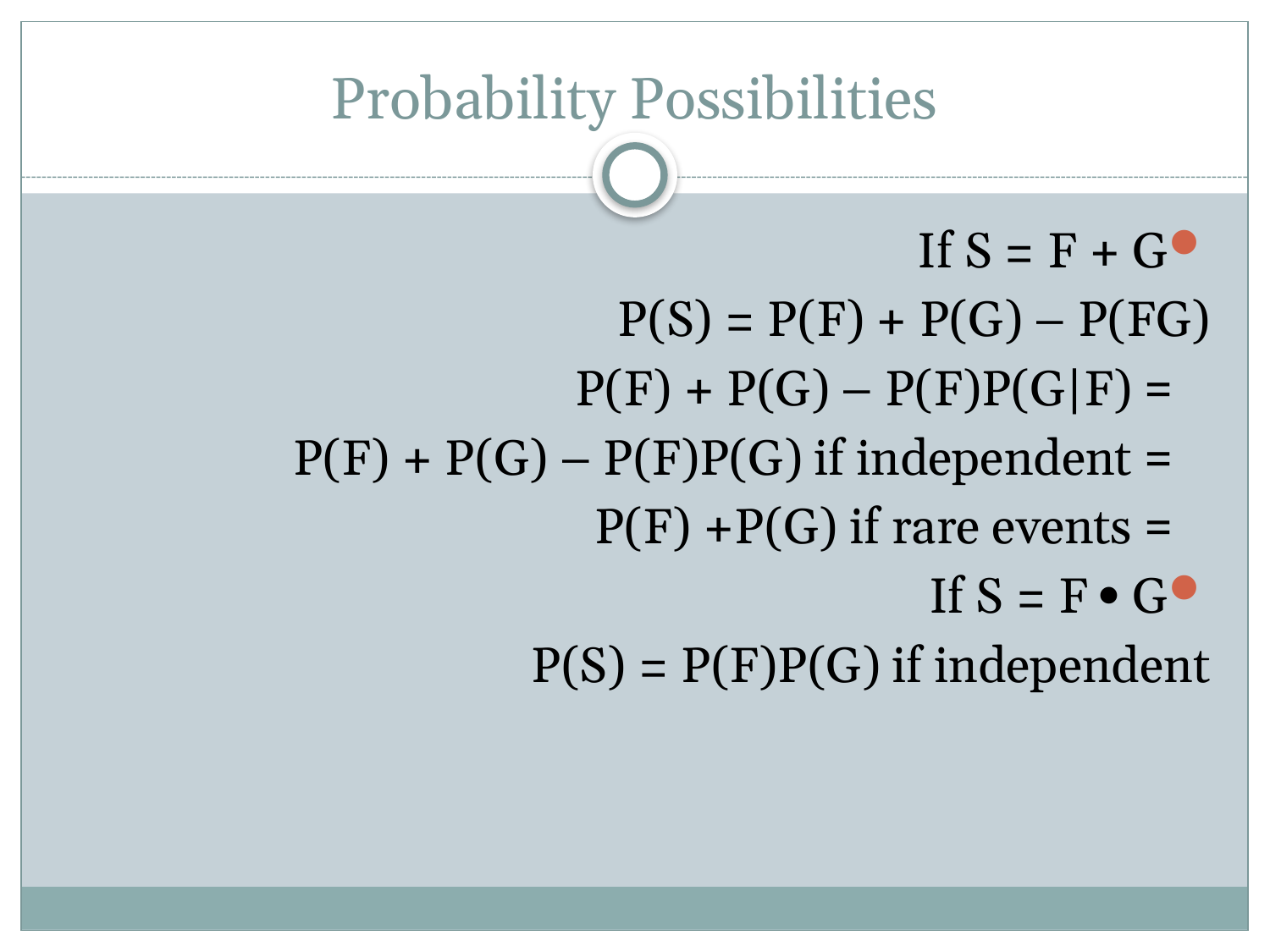

# Probability Possibilities
If S = F + G
P(S) = P(F) + P(G) – P(FG)
		= P(F) + P(G) – P(F)P(G|F)
		= P(F) + P(G) – P(F)P(G) if independent
		= P(F) +P(G) if rare events
If S = F • G
	P(S) = P(F)P(G) if independent